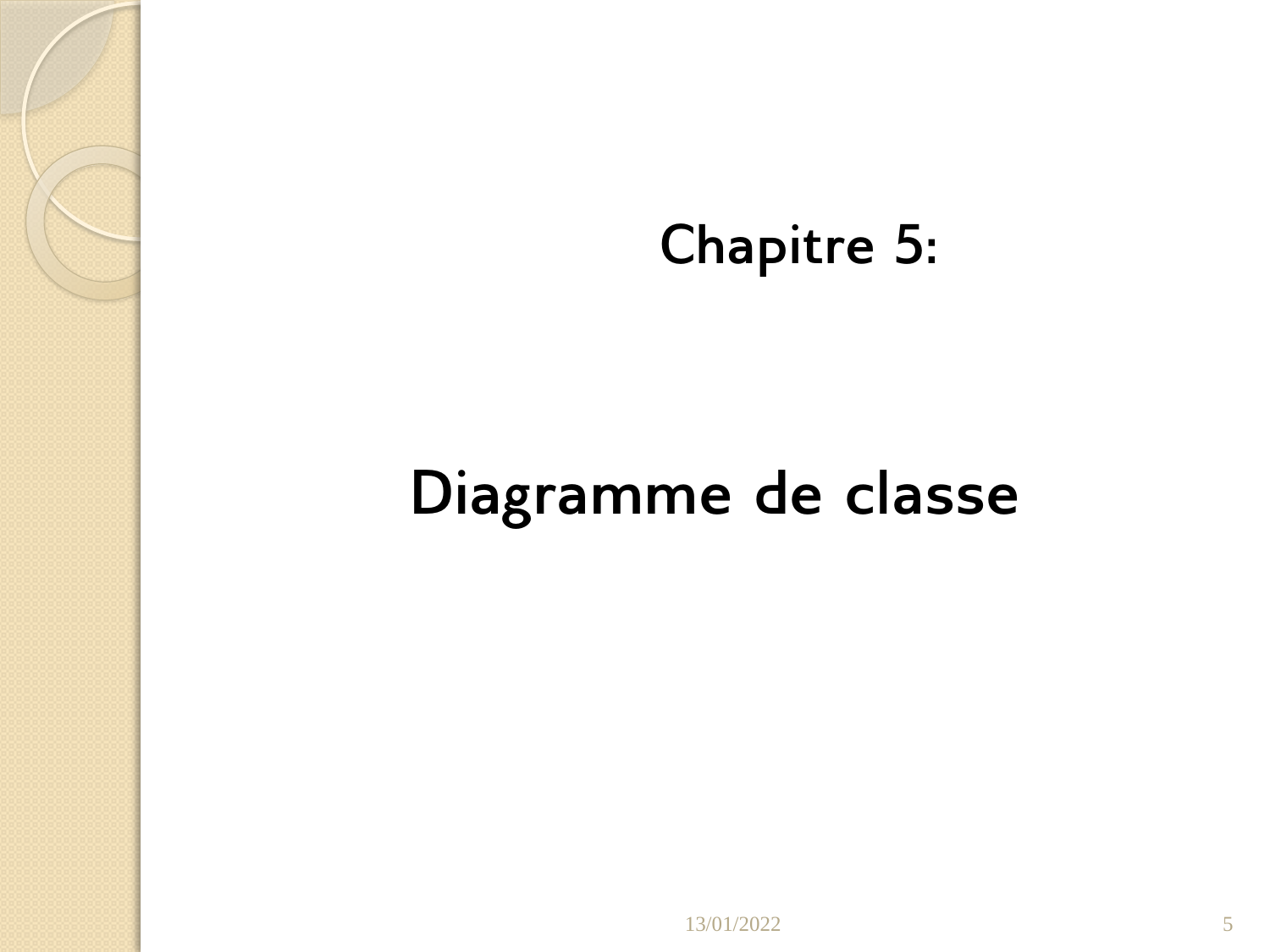

Chapitre 5:

Diagramme de classe
13/01/2022
5